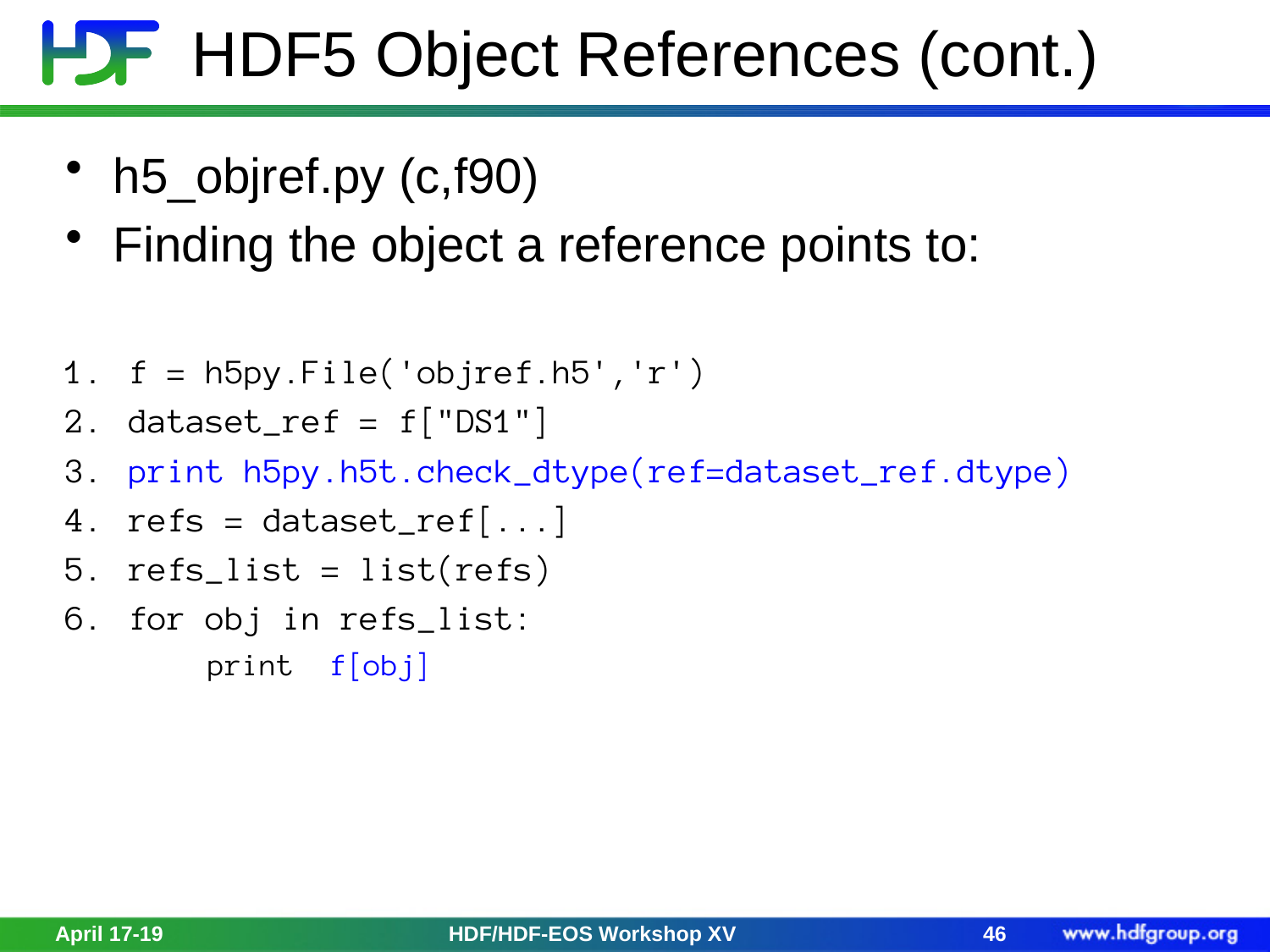

# HDF5 Object References (cont.)
h5_objref.py (c,f90)
Finding the object a reference points to:

f = h5py.File('objref.h5','r')
dataset_ref = f["DS1"]
print h5py.h5t.check_dtype(ref=dataset_ref.dtype)
refs = dataset_ref[...]
refs_list = list(refs)
for obj in refs_list:
     print  f[obj]
April 17-19
HDF/HDF-EOS Workshop XV
46